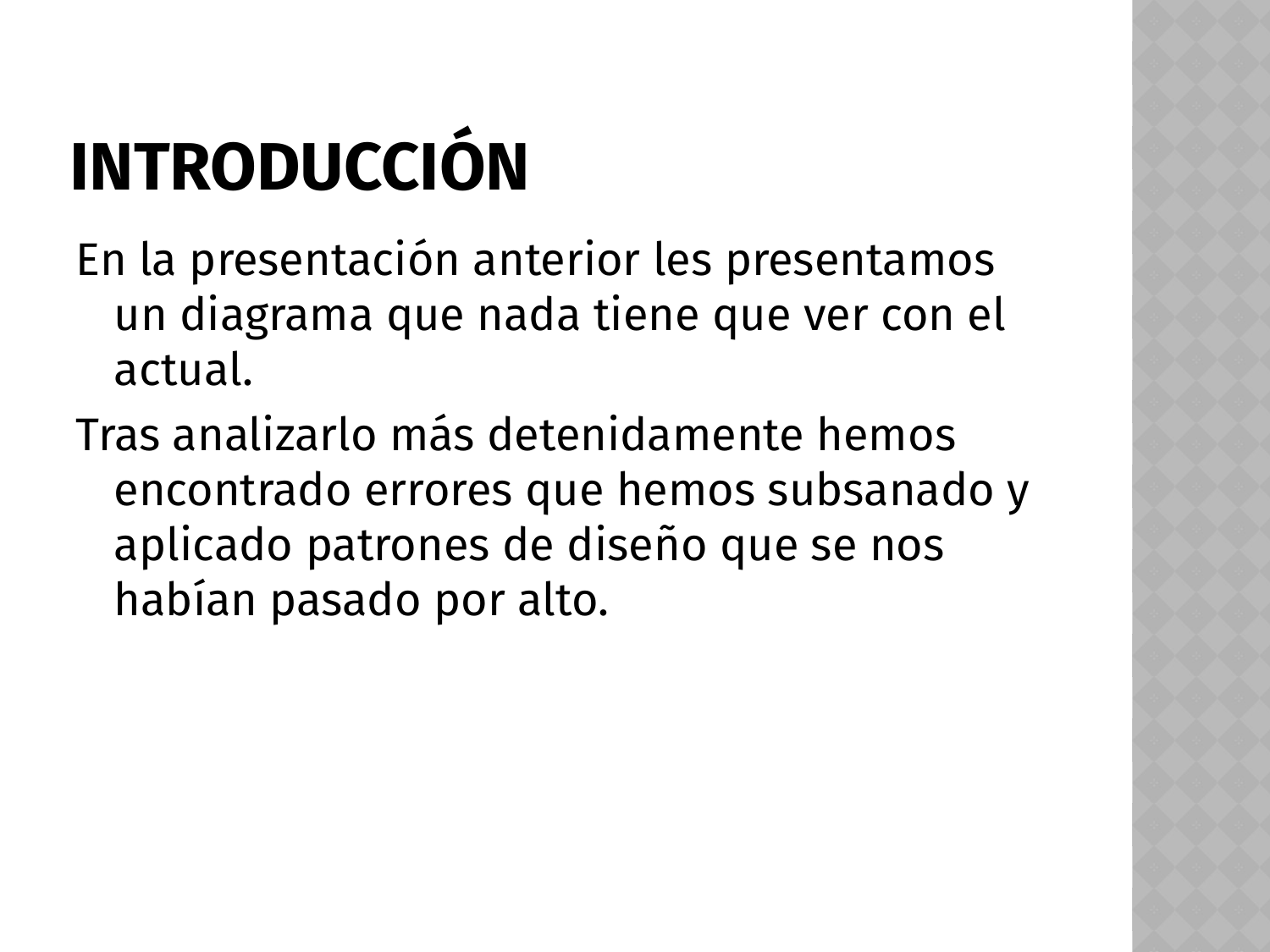

# Introducción
En la presentación anterior les presentamos un diagrama que nada tiene que ver con el actual.
Tras analizarlo más detenidamente hemos encontrado errores que hemos subsanado y aplicado patrones de diseño que se nos habían pasado por alto.